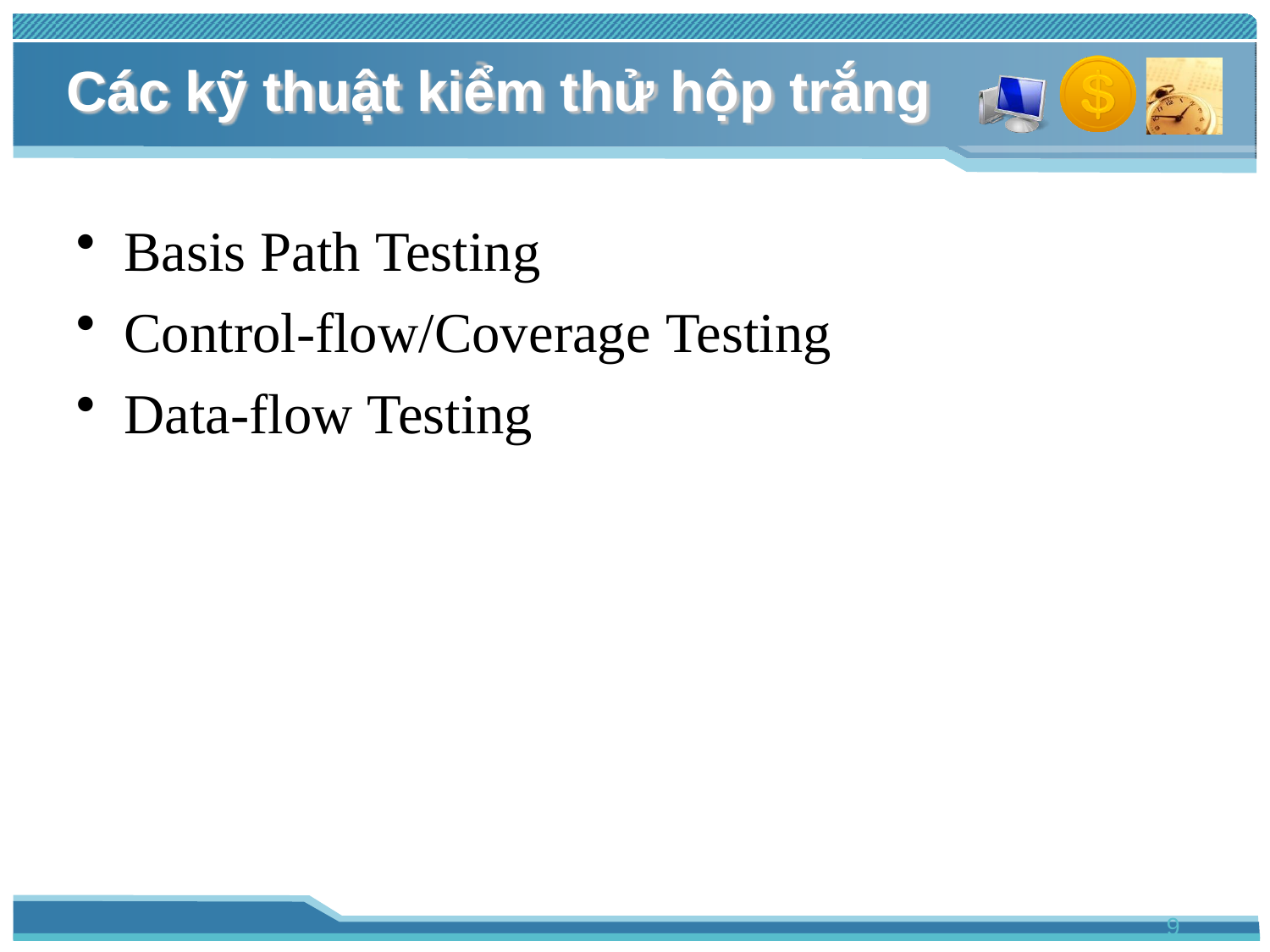

Các kỹ thuật kiểm thử hộp trắng

Basis Path Testing
Control-flow/Coverage Testing
Data-flow Testing
9